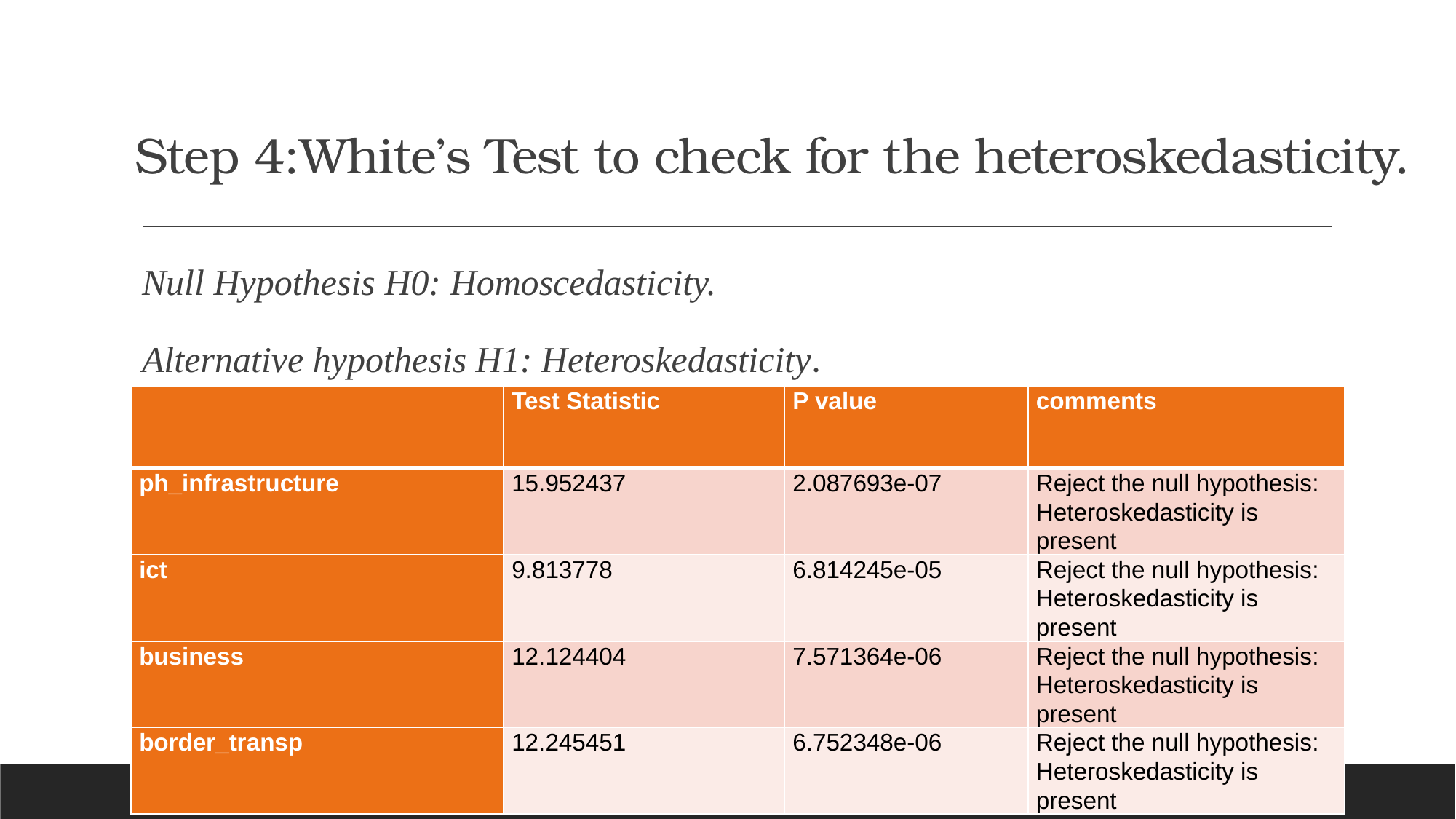

# Step 4:White’s Test to check for the heteroskedasticity.
Null Hypothesis H0: Homoscedasticity.
Alternative hypothesis H1: Heteroskedasticity.

|  | Test Statistic | P value | comments |
| --- | --- | --- | --- |
| ph\_infrastructure | 15.952437 | 2.087693e-07 | Reject the null hypothesis: Heteroskedasticity is present |
| ict | 9.813778 | 6.814245e-05 | Reject the null hypothesis: Heteroskedasticity is present |
| business | 12.124404 | 7.571364e-06 | Reject the null hypothesis: Heteroskedasticity is present |
| border\_transp | 12.245451 | 6.752348e-06 | Reject the null hypothesis: Heteroskedasticity is present |